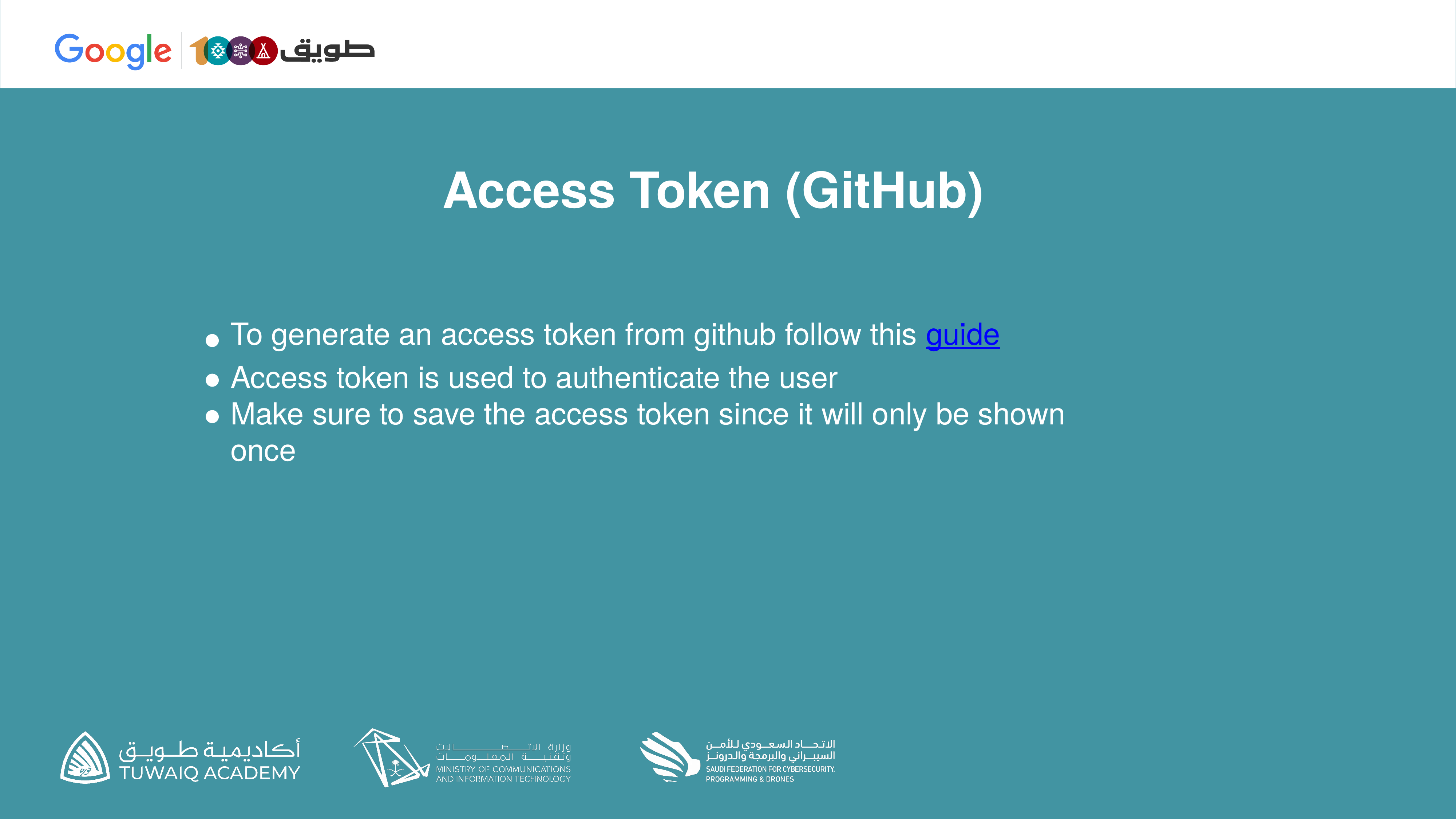

# Access Token (GitHub)
To generate an access token from github follow this guide
Access token is used to authenticate the user
Make sure to save the access token since it will only be shown once